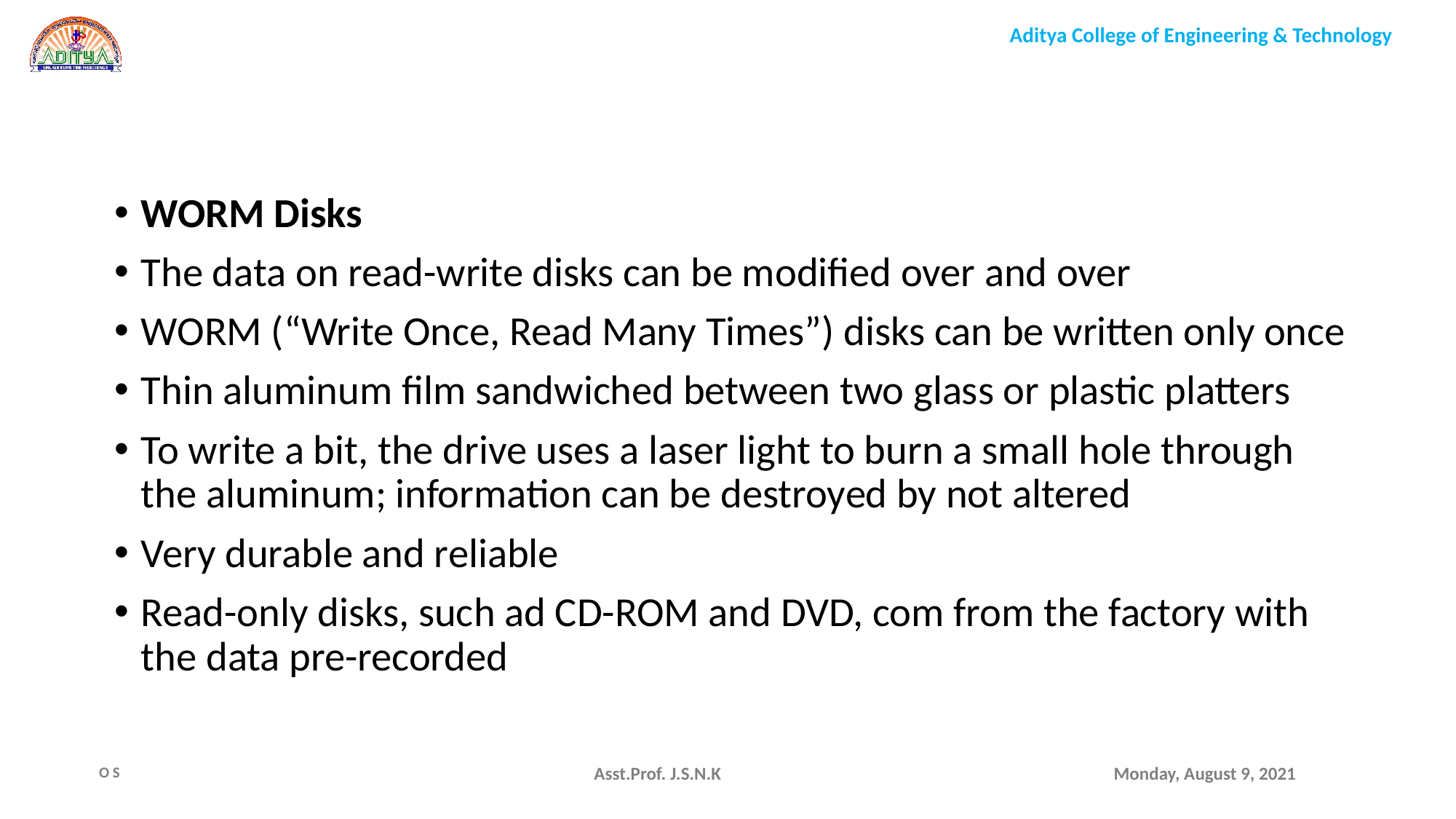

WORM Disks
The data on read-write disks can be modified over and over
WORM (“Write Once, Read Many Times”) disks can be written only once
Thin aluminum film sandwiched between two glass or plastic platters
To write a bit, the drive uses a laser light to burn a small hole through the aluminum; information can be destroyed by not altered
Very durable and reliable
Read-only disks, such ad CD-ROM and DVD, com from the factory with the data pre-recorded

Asst.Prof. J.S.N.K
Monday, August 9, 2021